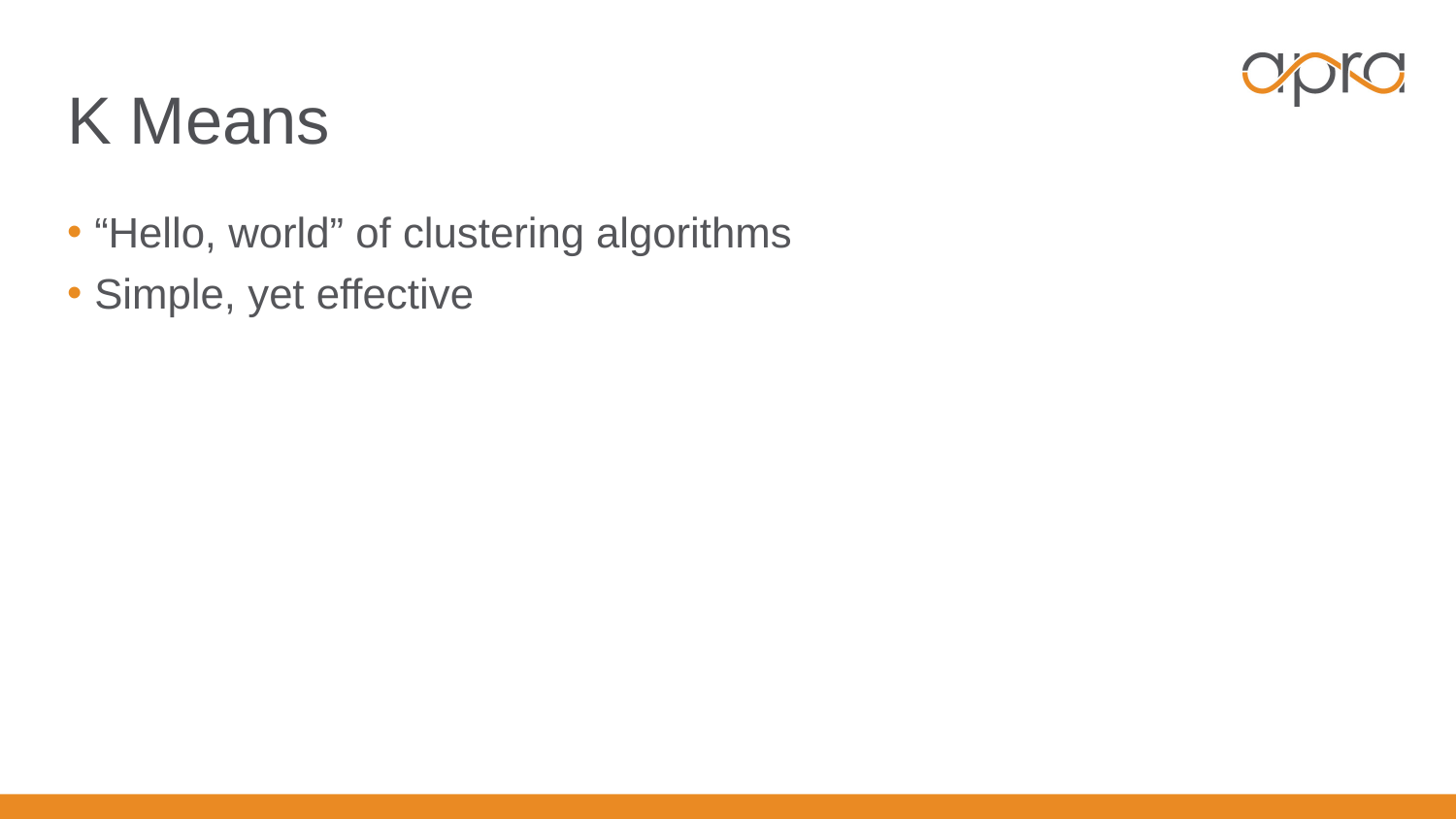

# K Means
“Hello, world” of clustering algorithms
Simple, yet effective